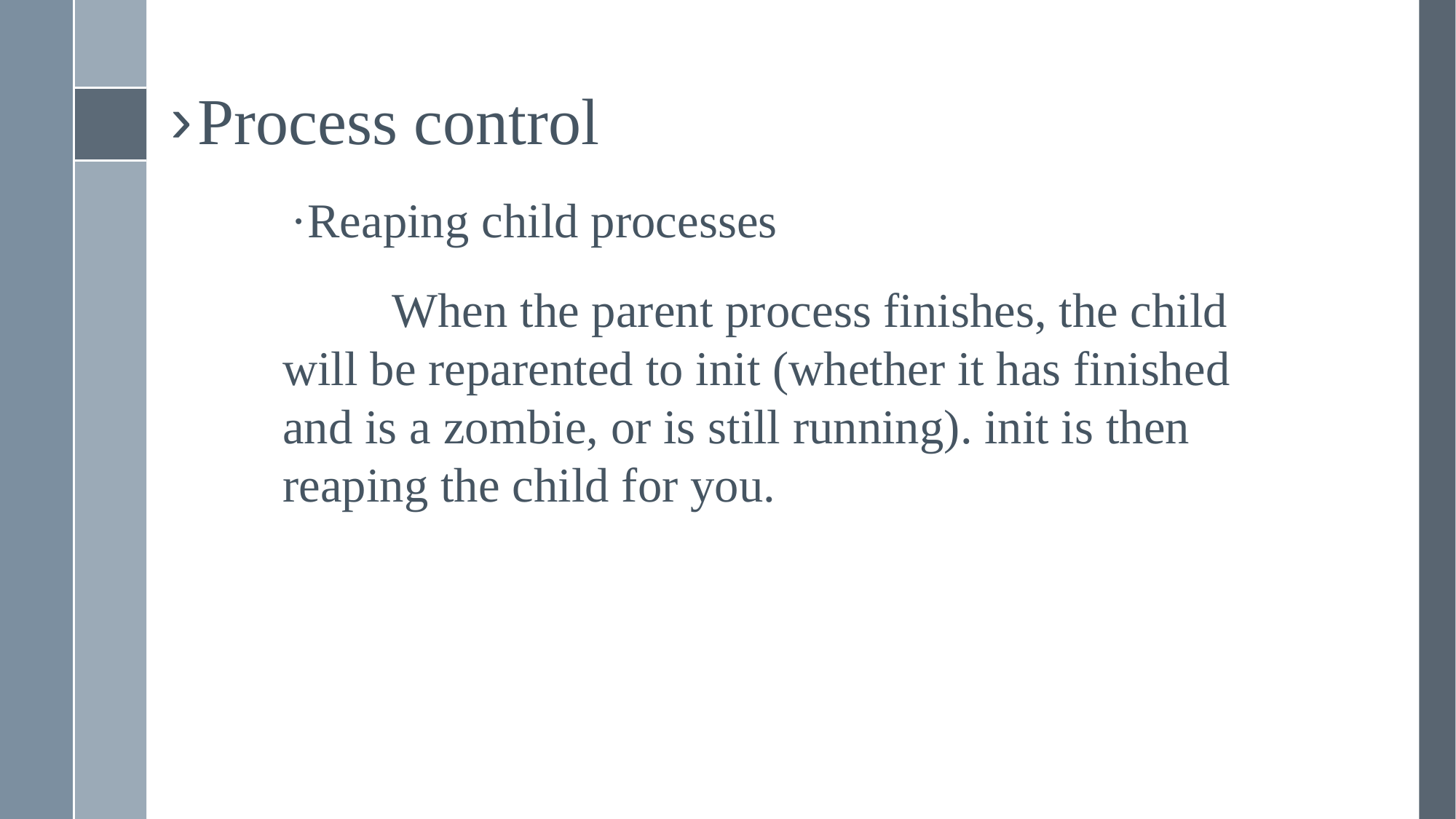

Process control

·Reaping child processes
	When the parent process finishes, the child will be reparented to init (whether it has finished and is a zombie, or is still running). init is then reaping the child for you.